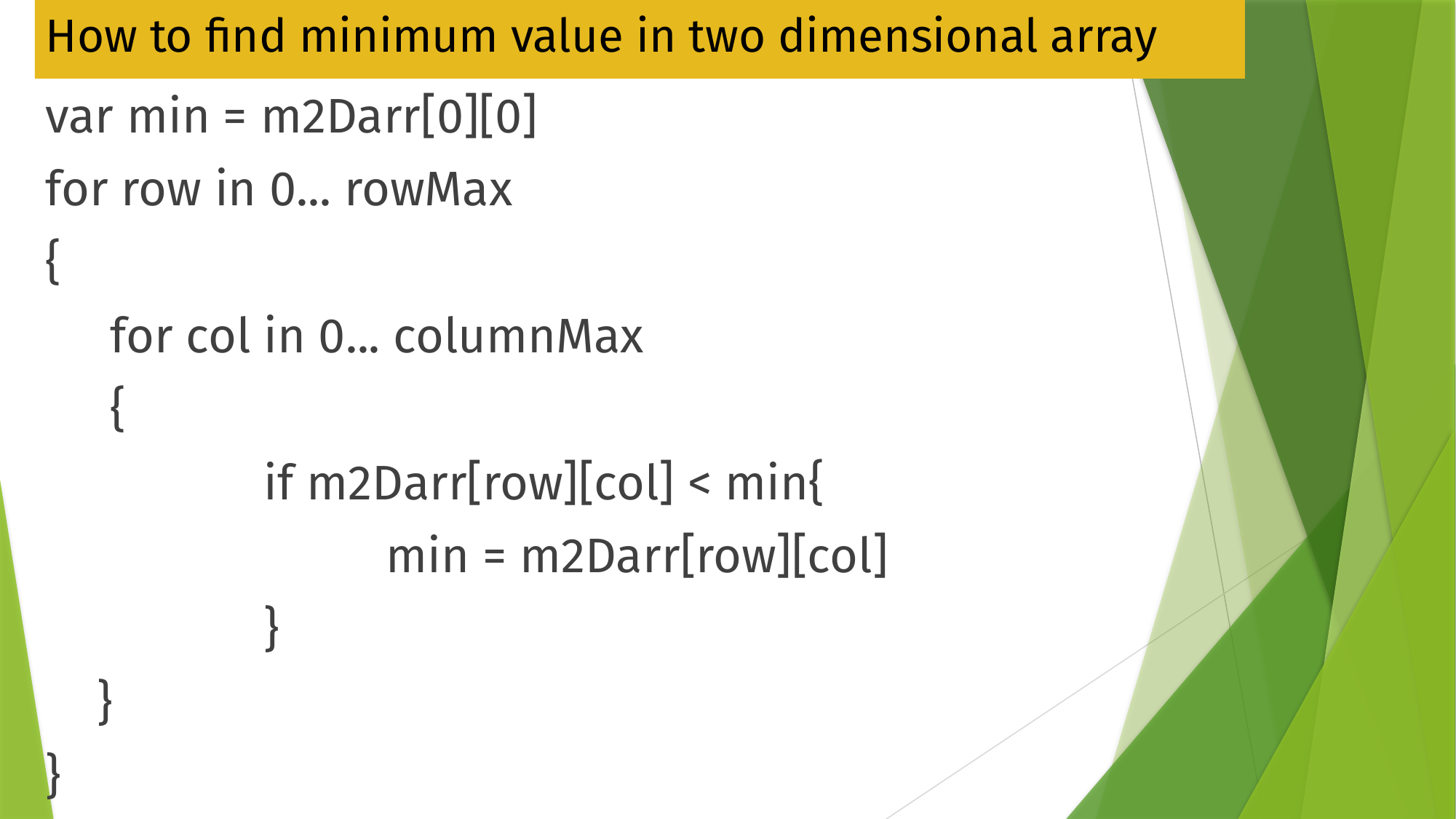

# How to find minimum value in two dimensional array
var min = m2Darr[0][0]
for row in 0... rowMax
{
     for col in 0... columnMax
     {
     		if m2Darr[row][col] < min{
      			 min = m2Darr[row][col]
     		}
    }
}